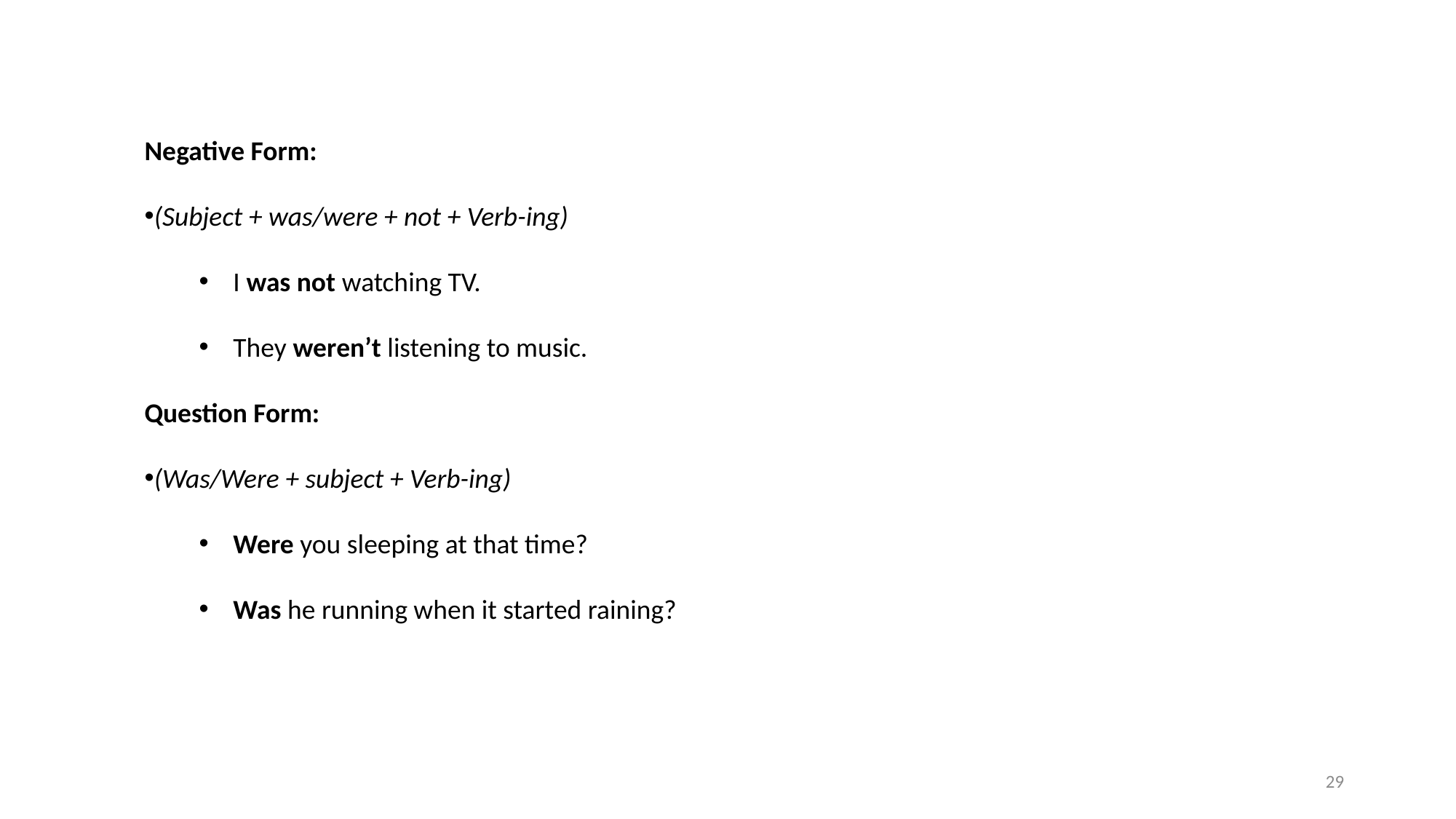

Negative Form:
(Subject + was/were + not + Verb-ing)
I was not watching TV.
They weren’t listening to music.
Question Form:
(Was/Were + subject + Verb-ing)
Were you sleeping at that time?
Was he running when it started raining?
29